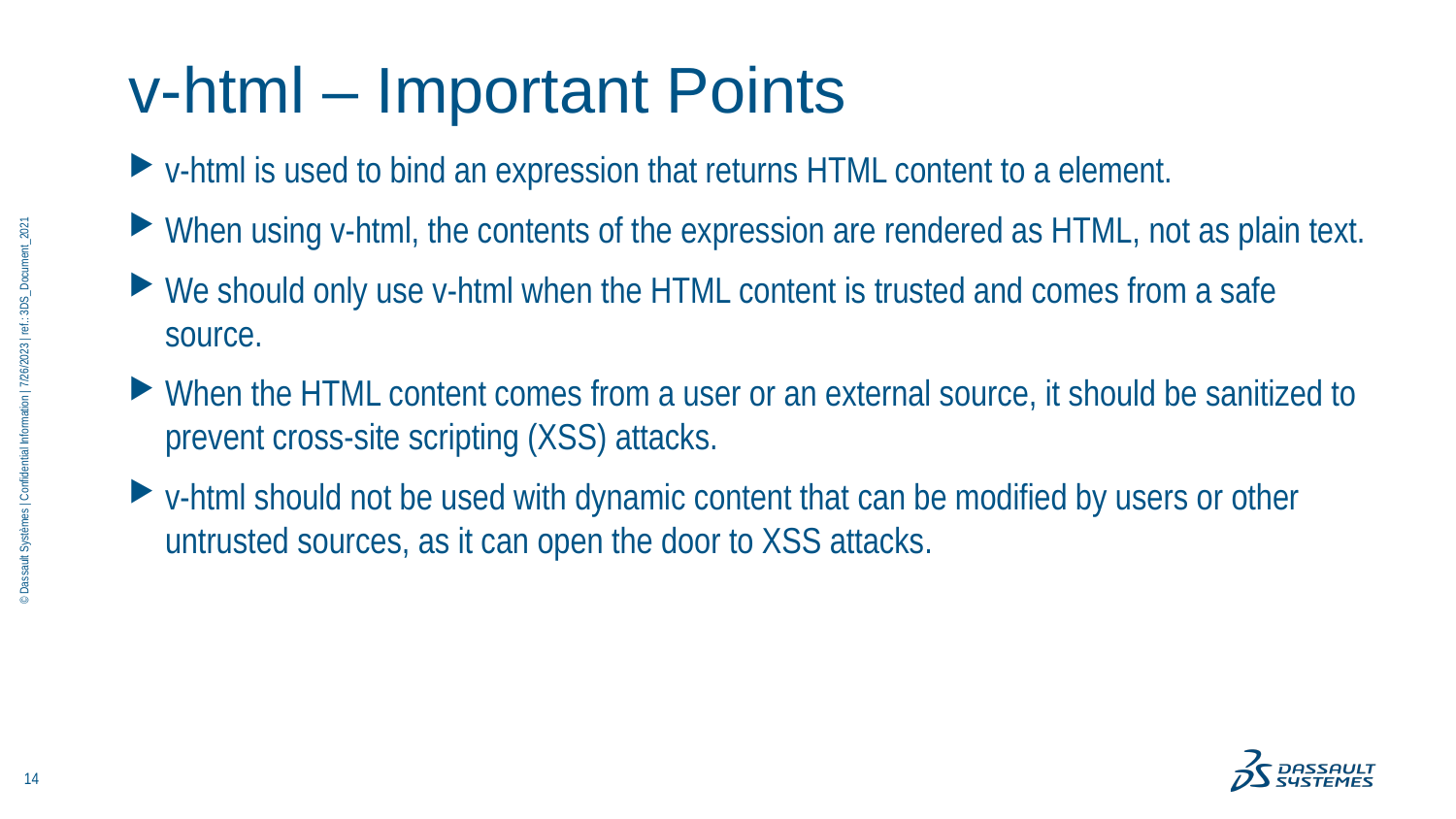

# v-html – Important Points
v-html is used to bind an expression that returns HTML content to a element.
When using v-html, the contents of the expression are rendered as HTML, not as plain text.
We should only use v-html when the HTML content is trusted and comes from a safe source.
When the HTML content comes from a user or an external source, it should be sanitized to prevent cross-site scripting (XSS) attacks.
v-html should not be used with dynamic content that can be modified by users or other untrusted sources, as it can open the door to XSS attacks.